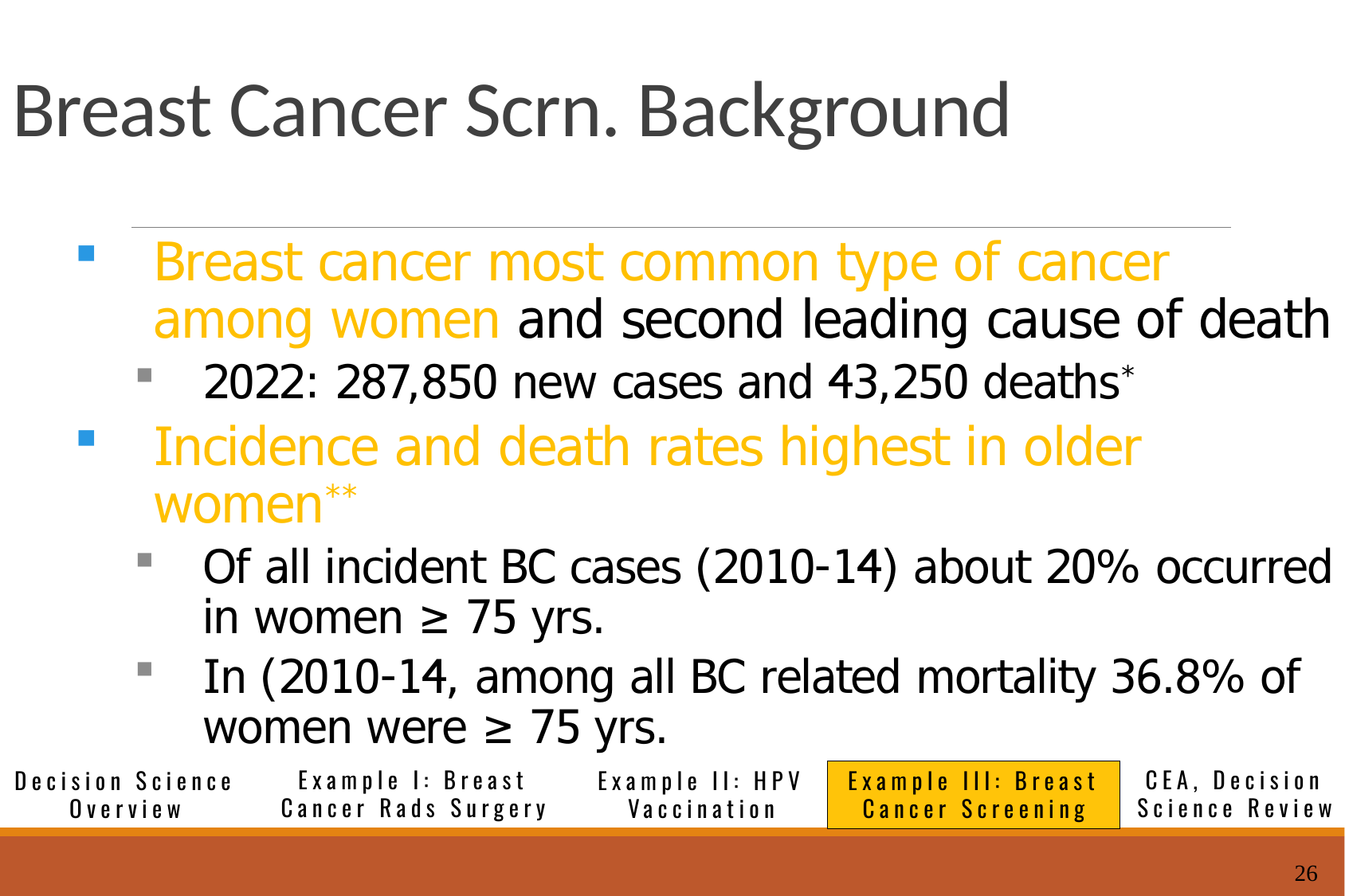

# Breast Cancer Scrn. Background
Breast cancer most common type of cancer among women and second leading cause of death
2022: 287,850 new cases and 43,250 deaths*
Incidence and death rates highest in older women**
Of all incident BC cases (2010-14) about 20% occurred in women ≥ 75 yrs.
In (2010-14, among all BC related mortality 36.8% of women were ≥ 75 yrs.
Example I: Breast Cancer Rads Surgery
CEA, Decision Science Review
Example II: HPV Vaccination
Example III: Breast Cancer Screening
Decision Science Overview
26